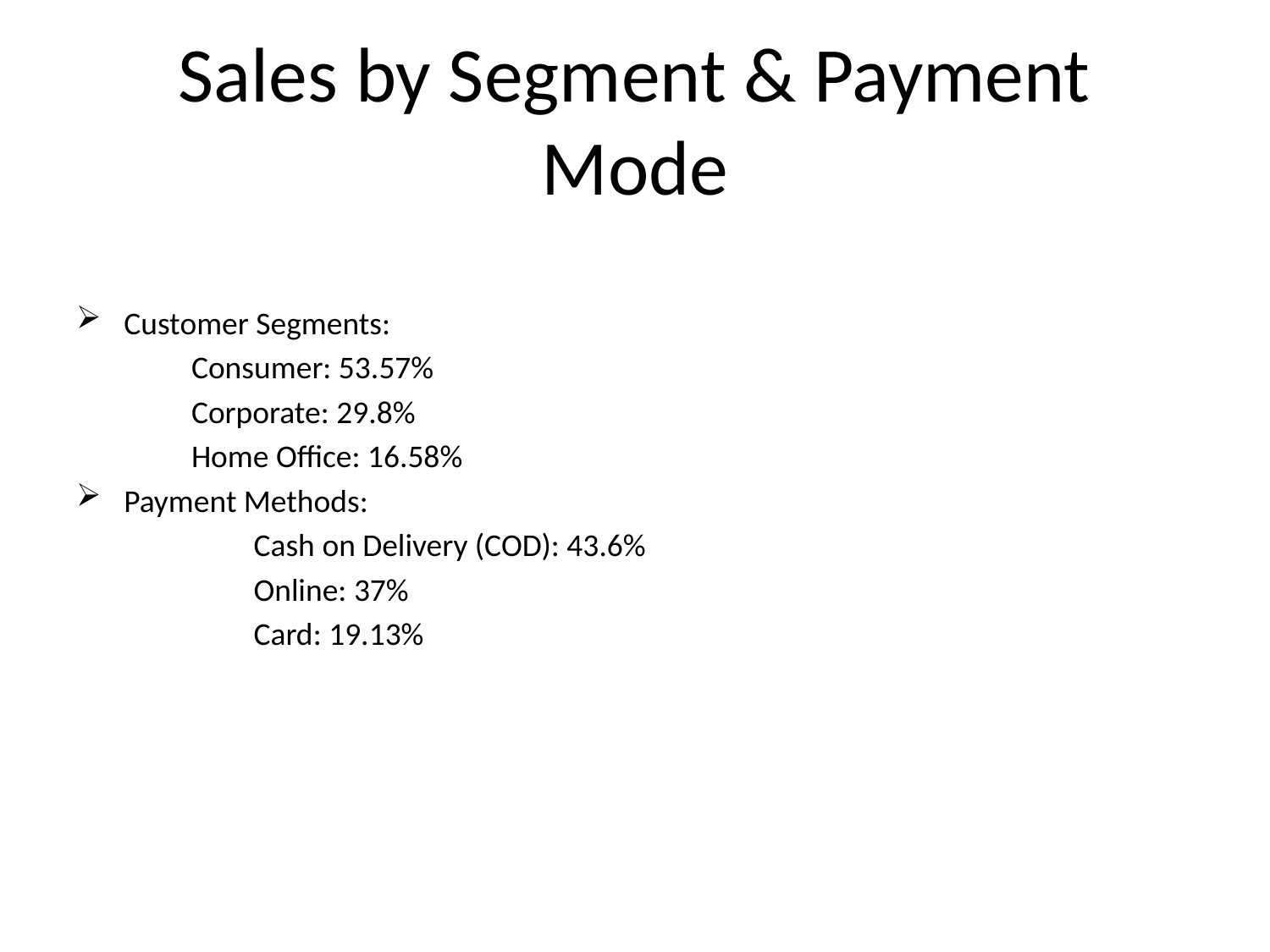

# Sales by Segment & Payment Mode

Customer Segments:
                Consumer: 53.57%
                Corporate: 29.8%
                Home Office: 16.58%
Payment Methods:
   	       Cash on Delivery (COD): 43.6%
   	       Online: 37%
   	       Card: 19.13%